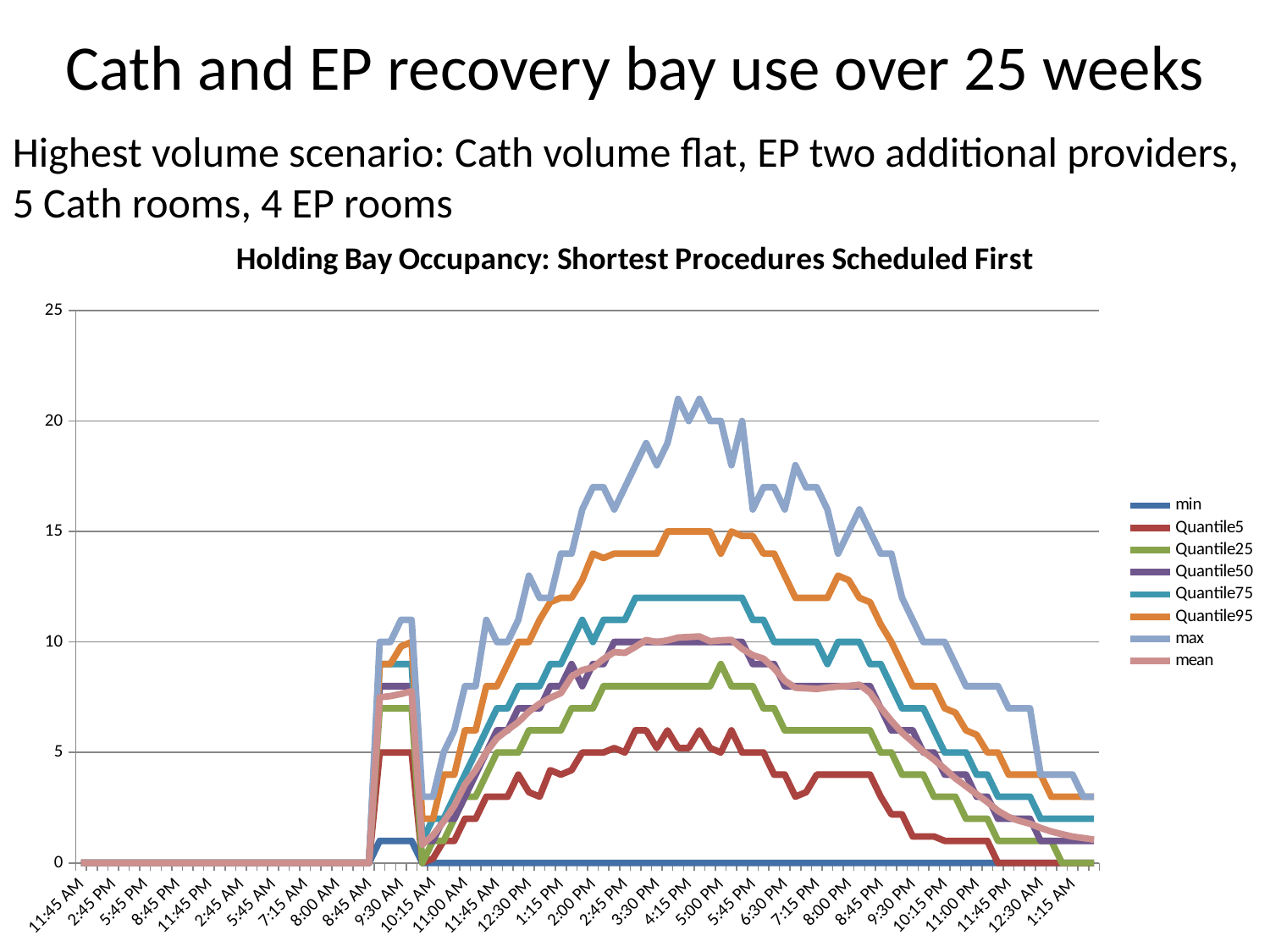

# Cath and EP recovery bay use over 25 weeks
Highest volume scenario: Cath volume flat, EP two additional providers, 5 Cath rooms, 4 EP rooms

### Chart: Holding Bay Occupancy: Shortest Procedures Scheduled First

| Category | min | Quantile5 | Quantile25 | Quantile50 | Quantile75 | Quantile95 | max | mean |
|---|---|---|---|---|---|---|---|---|
| 0.489583333333333 | 0.0 | 0.0 | 0.0 | 0.0 | 0.0 | 0.0 | 0.0 | 0.0 |
| 0.53125 | 0.0 | 0.0 | 0.0 | 0.0 | 0.0 | 0.0 | 0.0 | 0.0 |
| 0.572916666666667 | 0.0 | 0.0 | 0.0 | 0.0 | 0.0 | 0.0 | 0.0 | 0.0 |
| 0.614583333333333 | 0.0 | 0.0 | 0.0 | 0.0 | 0.0 | 0.0 | 0.0 | 0.0 |
| 0.65625 | 0.0 | 0.0 | 0.0 | 0.0 | 0.0 | 0.0 | 0.0 | 0.0 |
| 0.697916666666667 | 0.0 | 0.0 | 0.0 | 0.0 | 0.0 | 0.0 | 0.0 | 0.0 |
| 0.739583333333333 | 0.0 | 0.0 | 0.0 | 0.0 | 0.0 | 0.0 | 0.0 | 0.0 |
| 0.78125 | 0.0 | 0.0 | 0.0 | 0.0 | 0.0 | 0.0 | 0.0 | 0.0 |
| 0.822916666666667 | 0.0 | 0.0 | 0.0 | 0.0 | 0.0 | 0.0 | 0.0 | 0.0 |
| 0.864583333333333 | 0.0 | 0.0 | 0.0 | 0.0 | 0.0 | 0.0 | 0.0 | 0.0 |
| 0.90625 | 0.0 | 0.0 | 0.0 | 0.0 | 0.0 | 0.0 | 0.0 | 0.0 |
| 0.947916666666667 | 0.0 | 0.0 | 0.0 | 0.0 | 0.0 | 0.0 | 0.0 | 0.0 |
| 0.989583333333333 | 0.0 | 0.0 | 0.0 | 0.0 | 0.0 | 0.0 | 0.0 | 0.0 |
| 0.03125 | 0.0 | 0.0 | 0.0 | 0.0 | 0.0 | 0.0 | 0.0 | 0.0 |
| 0.0729166666666667 | 0.0 | 0.0 | 0.0 | 0.0 | 0.0 | 0.0 | 0.0 | 0.0 |
| 0.114583333333333 | 0.0 | 0.0 | 0.0 | 0.0 | 0.0 | 0.0 | 0.0 | 0.0 |
| 0.15625 | 0.0 | 0.0 | 0.0 | 0.0 | 0.0 | 0.0 | 0.0 | 0.0 |
| 0.197916666666667 | 0.0 | 0.0 | 0.0 | 0.0 | 0.0 | 0.0 | 0.0 | 0.0 |
| 0.239583333333333 | 0.0 | 0.0 | 0.0 | 0.0 | 0.0 | 0.0 | 0.0 | 0.0 |
| 0.28125 | 0.0 | 0.0 | 0.0 | 0.0 | 0.0 | 0.0 | 0.0 | 0.0 |
| 0.291666666666667 | 0.0 | 0.0 | 0.0 | 0.0 | 0.0 | 0.0 | 0.0 | 0.0 |
| 0.302083333333333 | 0.0 | 0.0 | 0.0 | 0.0 | 0.0 | 0.0 | 0.0 | 0.0 |
| 0.3125 | 0.0 | 0.0 | 0.0 | 0.0 | 0.0 | 0.0 | 0.0 | 0.0 |
| 0.322916666666667 | 0.0 | 0.0 | 0.0 | 0.0 | 0.0 | 0.0 | 0.0 | 0.0 |
| 0.333333333333333 | 0.0 | 0.0 | 0.0 | 0.0 | 0.0 | 0.0 | 0.0 | 0.0 |
| 0.34375 | 0.0 | 0.0 | 0.0 | 0.0 | 0.0 | 0.0 | 0.0 | 0.0 |
| 0.354166666666667 | 0.0 | 0.0 | 0.0 | 0.0 | 0.0 | 0.0 | 0.0 | 0.0 |
| 0.364583333333333 | 0.0 | 0.0 | 0.0 | 0.0 | 0.0 | 0.0 | 0.0 | 0.0 |
| 0.375 | 1.0 | 5.0 | 7.0 | 8.0 | 9.0 | 9.0 | 10.0 | 7.496 |
| 0.385416666666667 | 1.0 | 5.0 | 7.0 | 8.0 | 9.0 | 9.0 | 10.0 | 7.552 |
| 0.395833333333334 | 1.0 | 5.0 | 7.0 | 8.0 | 9.0 | 9.8 | 11.0 | 7.648 |
| 0.40625 | 1.0 | 5.0 | 7.0 | 8.0 | 9.0 | 10.0 | 11.0 | 7.768 |
| 0.416666666666667 | 0.0 | 0.0 | 0.0 | 1.0 | 1.0 | 2.0 | 3.0 | 0.832 |
| 0.427083333333334 | 0.0 | 0.2 | 1.0 | 1.0 | 2.0 | 2.0 | 3.0 | 1.256 |
| 0.4375 | 0.0 | 1.0 | 1.0 | 2.0 | 2.0 | 4.0 | 5.0 | 1.872 |
| 0.447916666666667 | 0.0 | 1.0 | 2.0 | 2.0 | 3.0 | 4.0 | 6.0 | 2.584 |
| 0.458333333333334 | 0.0 | 2.0 | 3.0 | 3.0 | 4.0 | 6.0 | 8.0 | 3.552 |
| 0.46875 | 0.0 | 2.0 | 3.0 | 4.0 | 5.0 | 6.0 | 8.0 | 4.2 |
| 0.479166666666667 | 0.0 | 3.0 | 4.0 | 5.0 | 6.0 | 8.0 | 11.0 | 5.008 |
| 0.489583333333334 | 0.0 | 3.0 | 5.0 | 6.0 | 7.0 | 8.0 | 10.0 | 5.648 |
| 0.5 | 0.0 | 3.0 | 5.0 | 6.0 | 7.0 | 9.0 | 10.0 | 6.016 |
| 0.510416666666667 | 0.0 | 4.0 | 5.0 | 7.0 | 8.0 | 10.0 | 11.0 | 6.376 |
| 0.520833333333334 | 0.0 | 3.2 | 6.0 | 7.0 | 8.0 | 10.0 | 13.0 | 6.848 |
| 0.53125 | 0.0 | 3.0 | 6.0 | 7.0 | 8.0 | 11.0 | 12.0 | 7.208 |
| 0.541666666666667 | 0.0 | 4.2 | 6.0 | 8.0 | 9.0 | 11.8 | 12.0 | 7.472 |
| 0.552083333333334 | 0.0 | 4.0 | 6.0 | 8.0 | 9.0 | 12.0 | 14.0 | 7.688 |
| 0.5625 | 0.0 | 4.2 | 7.0 | 9.0 | 10.0 | 12.0 | 14.0 | 8.44 |
| 0.572916666666667 | 0.0 | 5.0 | 7.0 | 8.0 | 11.0 | 12.8 | 16.0 | 8.728 |
| 0.583333333333334 | 0.0 | 5.0 | 7.0 | 9.0 | 10.0 | 14.0 | 17.0 | 8.848 |
| 0.593750000000001 | 0.0 | 5.0 | 8.0 | 9.0 | 11.0 | 13.8 | 17.0 | 9.232 |
| 0.604166666666667 | 0.0 | 5.2 | 8.0 | 10.0 | 11.0 | 14.0 | 16.0 | 9.544 |
| 0.614583333333334 | 0.0 | 5.0 | 8.0 | 10.0 | 11.0 | 14.0 | 17.0 | 9.504 |
| 0.625000000000001 | 0.0 | 6.0 | 8.0 | 10.0 | 12.0 | 14.0 | 18.0 | 9.784 |
| 0.635416666666667 | 0.0 | 6.0 | 8.0 | 10.0 | 12.0 | 14.0 | 19.0 | 10.088 |
| 0.645833333333334 | 0.0 | 5.2 | 8.0 | 10.0 | 12.0 | 14.0 | 18.0 | 9.992 |
| 0.656250000000001 | 0.0 | 6.0 | 8.0 | 10.0 | 12.0 | 15.0 | 19.0 | 10.072 |
| 0.666666666666667 | 0.0 | 5.2 | 8.0 | 10.0 | 12.0 | 15.0 | 21.0 | 10.2 |
| 0.677083333333334 | 0.0 | 5.2 | 8.0 | 10.0 | 12.0 | 15.0 | 20.0 | 10.224 |
| 0.687500000000001 | 0.0 | 6.0 | 8.0 | 10.0 | 12.0 | 15.0 | 21.0 | 10.248 |
| 0.697916666666667 | 0.0 | 5.2 | 8.0 | 10.0 | 12.0 | 15.0 | 20.0 | 10.032 |
| 0.708333333333334 | 0.0 | 5.0 | 9.0 | 10.0 | 12.0 | 14.0 | 20.0 | 10.072 |
| 0.718750000000001 | 0.0 | 6.0 | 8.0 | 10.0 | 12.0 | 15.0 | 18.0 | 10.096 |
| 0.729166666666667 | 0.0 | 5.0 | 8.0 | 10.0 | 12.0 | 14.8 | 20.0 | 9.696 |
| 0.739583333333334 | 0.0 | 5.0 | 8.0 | 9.0 | 11.0 | 14.8 | 16.0 | 9.4 |
| 0.750000000000001 | 0.0 | 5.0 | 7.0 | 9.0 | 11.0 | 14.0 | 17.0 | 9.248 |
| 0.760416666666668 | 0.0 | 4.0 | 7.0 | 9.0 | 10.0 | 14.0 | 17.0 | 8.808 |
| 0.770833333333334 | 0.0 | 4.0 | 6.0 | 8.0 | 10.0 | 13.0 | 16.0 | 8.248 |
| 0.781250000000001 | 0.0 | 3.0 | 6.0 | 8.0 | 10.0 | 12.0 | 18.0 | 7.928 |
| 0.791666666666668 | 0.0 | 3.2 | 6.0 | 8.0 | 10.0 | 12.0 | 17.0 | 7.904 |
| 0.802083333333334 | 0.0 | 4.0 | 6.0 | 8.0 | 10.0 | 12.0 | 17.0 | 7.872 |
| 0.812500000000001 | 0.0 | 4.0 | 6.0 | 8.0 | 9.0 | 12.0 | 16.0 | 7.936 |
| 0.822916666666668 | 0.0 | 4.0 | 6.0 | 8.0 | 10.0 | 13.0 | 14.0 | 7.984 |
| 0.833333333333334 | 0.0 | 4.0 | 6.0 | 8.0 | 10.0 | 12.8 | 15.0 | 8.008 |
| 0.843750000000001 | 0.0 | 4.0 | 6.0 | 8.0 | 10.0 | 12.0 | 16.0 | 8.064 |
| 0.854166666666668 | 0.0 | 4.0 | 6.0 | 8.0 | 9.0 | 11.8 | 15.0 | 7.704 |
| 0.864583333333334 | 0.0 | 3.0 | 5.0 | 7.0 | 9.0 | 10.8 | 14.0 | 7.024 |
| 0.875000000000001 | 0.0 | 2.2 | 5.0 | 6.0 | 8.0 | 10.0 | 14.0 | 6.432 |
| 0.885416666666668 | 0.0 | 2.2 | 4.0 | 6.0 | 7.0 | 9.0 | 12.0 | 5.896 |
| 0.895833333333334 | 0.0 | 1.2 | 4.0 | 6.0 | 7.0 | 8.0 | 11.0 | 5.48 |
| 0.906250000000001 | 0.0 | 1.2 | 4.0 | 5.0 | 7.0 | 8.0 | 10.0 | 5.04 |
| 0.916666666666668 | 0.0 | 1.2 | 3.0 | 5.0 | 6.0 | 8.0 | 10.0 | 4.68 |
| 0.927083333333334 | 0.0 | 1.0 | 3.0 | 4.0 | 5.0 | 7.0 | 10.0 | 4.264 |
| 0.937500000000001 | 0.0 | 1.0 | 3.0 | 4.0 | 5.0 | 6.8 | 9.0 | 3.832 |
| 0.947916666666668 | 0.0 | 1.0 | 2.0 | 4.0 | 5.0 | 6.0 | 8.0 | 3.472 |
| 0.958333333333335 | 0.0 | 1.0 | 2.0 | 3.0 | 4.0 | 5.8 | 8.0 | 3.112 |
| 0.968750000000001 | 0.0 | 1.0 | 2.0 | 3.0 | 4.0 | 5.0 | 8.0 | 2.76 |
| 0.979166666666668 | 0.0 | 0.0 | 1.0 | 2.0 | 3.0 | 5.0 | 8.0 | 2.36 |
| 0.989583333333335 | 0.0 | 0.0 | 1.0 | 2.0 | 3.0 | 4.0 | 7.0 | 2.08 |
| 1.0 | 0.0 | 0.0 | 1.0 | 2.0 | 3.0 | 4.0 | 7.0 | 1.904 |
| 1.01041666666667 | 0.0 | 0.0 | 1.0 | 2.0 | 3.0 | 4.0 | 7.0 | 1.776 |
| 1.02083333333334 | 0.0 | 0.0 | 1.0 | 1.0 | 2.0 | 4.0 | 4.0 | 1.584 |
| 1.03125 | 0.0 | 0.0 | 1.0 | 1.0 | 2.0 | 3.0 | 4.0 | 1.424 |
| 1.04166666666667 | 0.0 | 0.0 | 0.0 | 1.0 | 2.0 | 3.0 | 4.0 | 1.304 |
| 1.05208333333334 | 0.0 | 0.0 | 0.0 | 1.0 | 2.0 | 3.0 | 4.0 | 1.192 |
| 1.0625 | 0.0 | 0.0 | 0.0 | 1.0 | 2.0 | 3.0 | 3.0 | 1.128 |
| 1.07291666666667 | 0.0 | 0.0 | 0.0 | 1.0 | 2.0 | 3.0 | 3.0 | 1.056 |